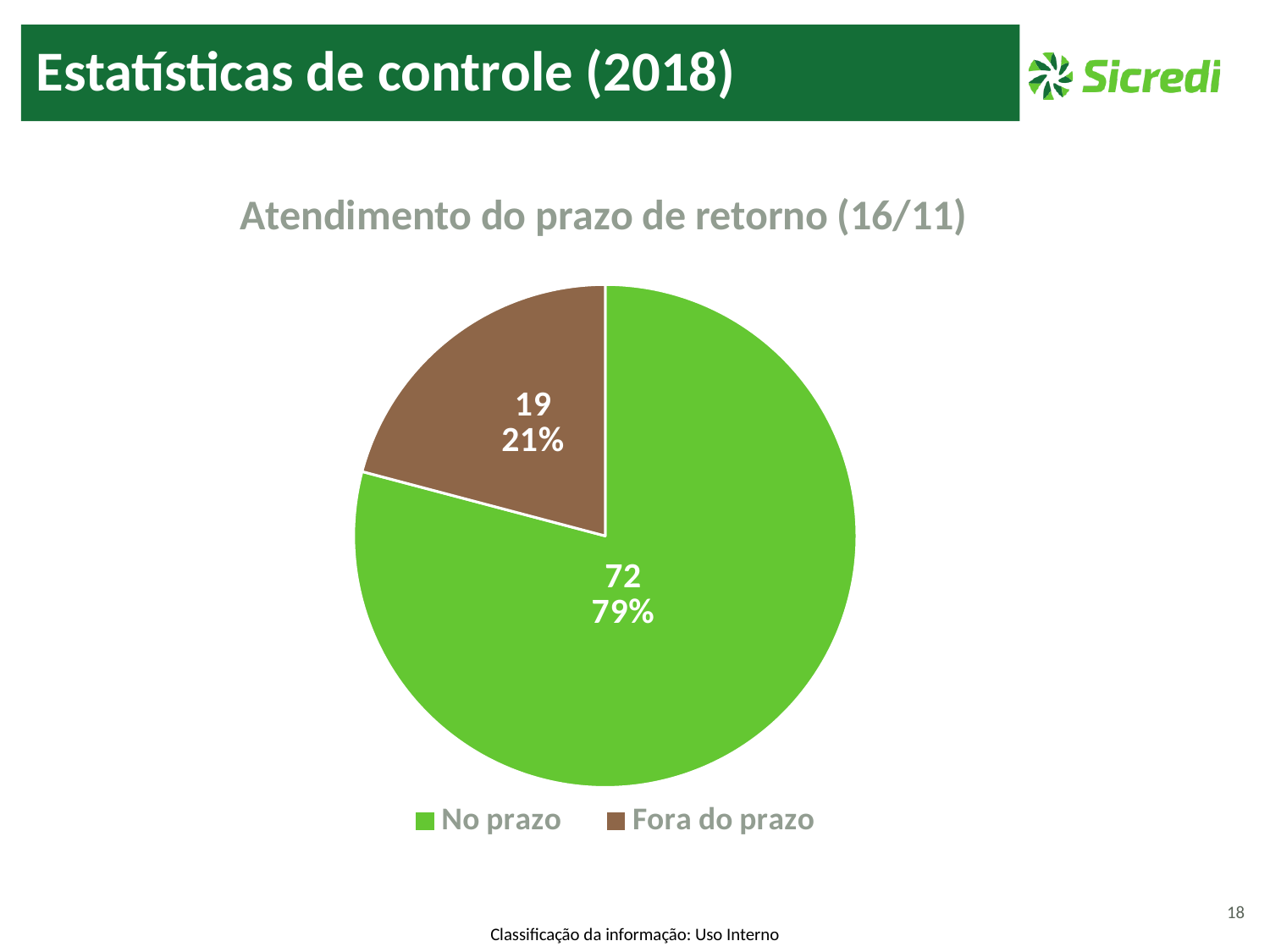

Estatísticas de controle (2018)

### Chart: Atendimento do prazo de retorno (16/11)

| Category |  |
|---|---|
| No prazo | 72.0 |
| Fora do prazo | 19.0 |

18